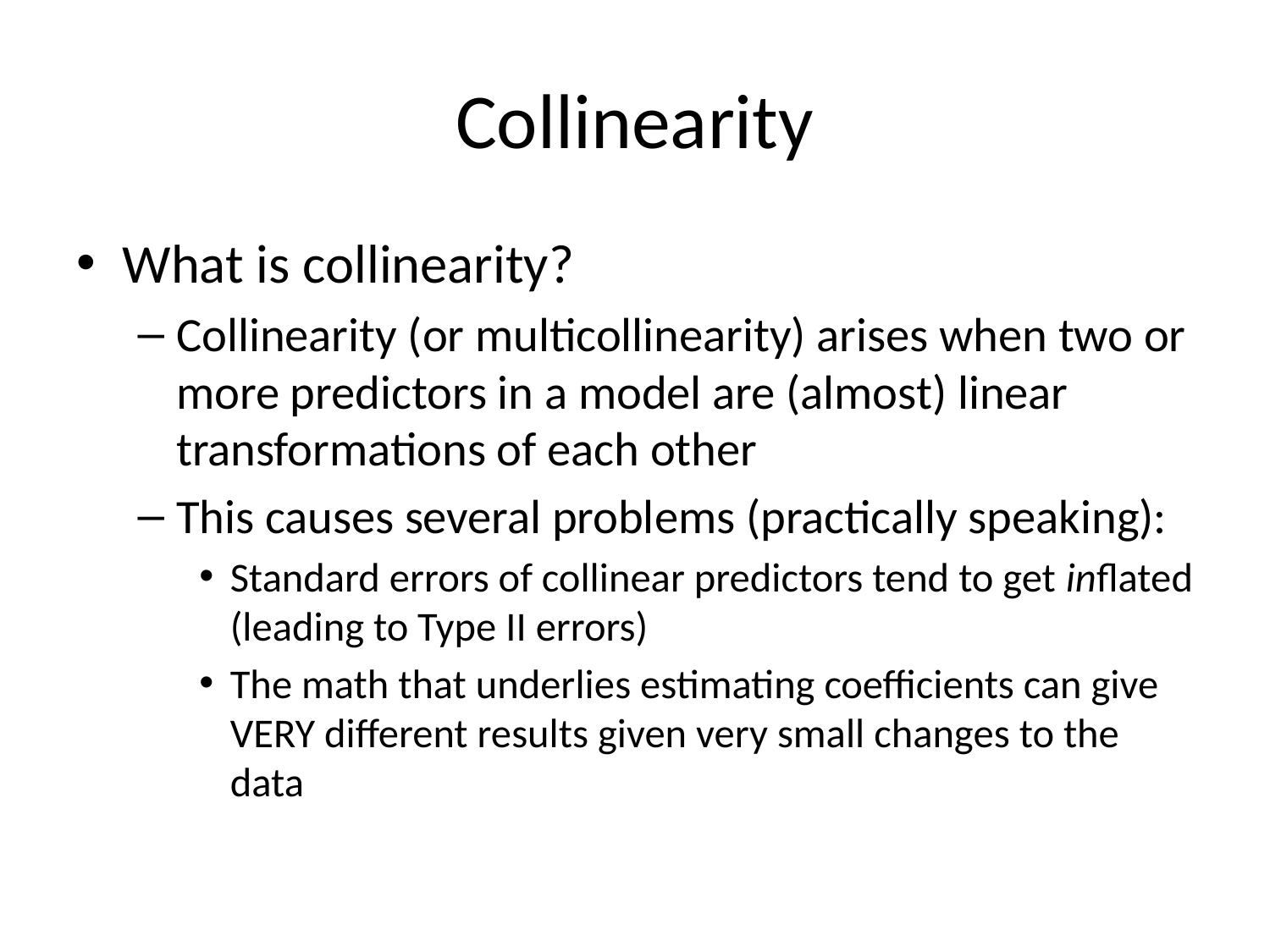

# Collinearity
What is collinearity?
Collinearity (or multicollinearity) arises when two or more predictors in a model are (almost) linear transformations of each other
This causes several problems (practically speaking):
Standard errors of collinear predictors tend to get inflated (leading to Type II errors)
The math that underlies estimating coefficients can give VERY different results given very small changes to the data